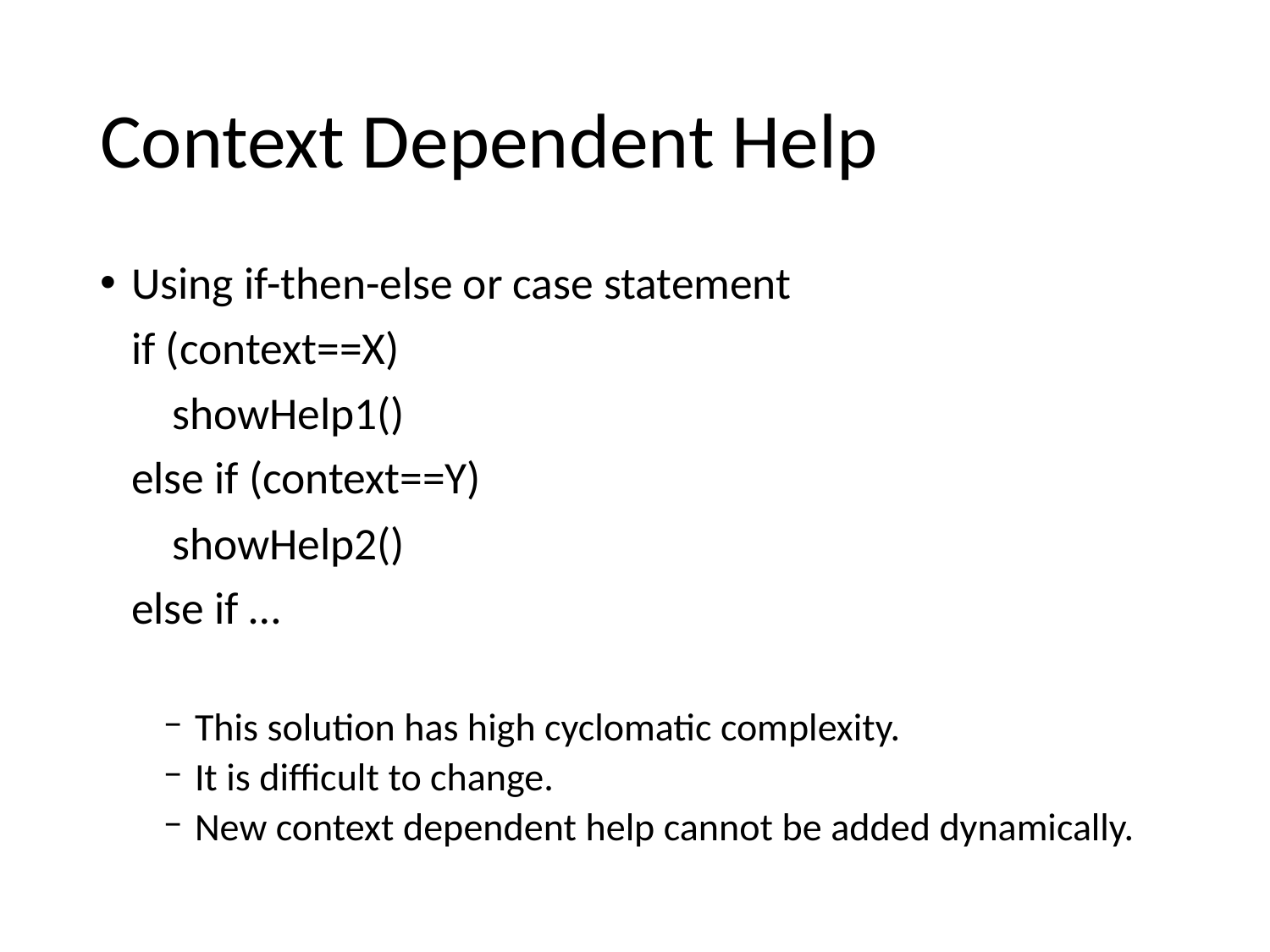

# Context Dependent Help
Using if-then-else or case statement
if (context==X)
    showHelp1()
else if (context==Y)
    showHelp2()
else if …

This solution has high cyclomatic complexity.
It is difficult to change.
New context dependent help cannot be added dynamically.